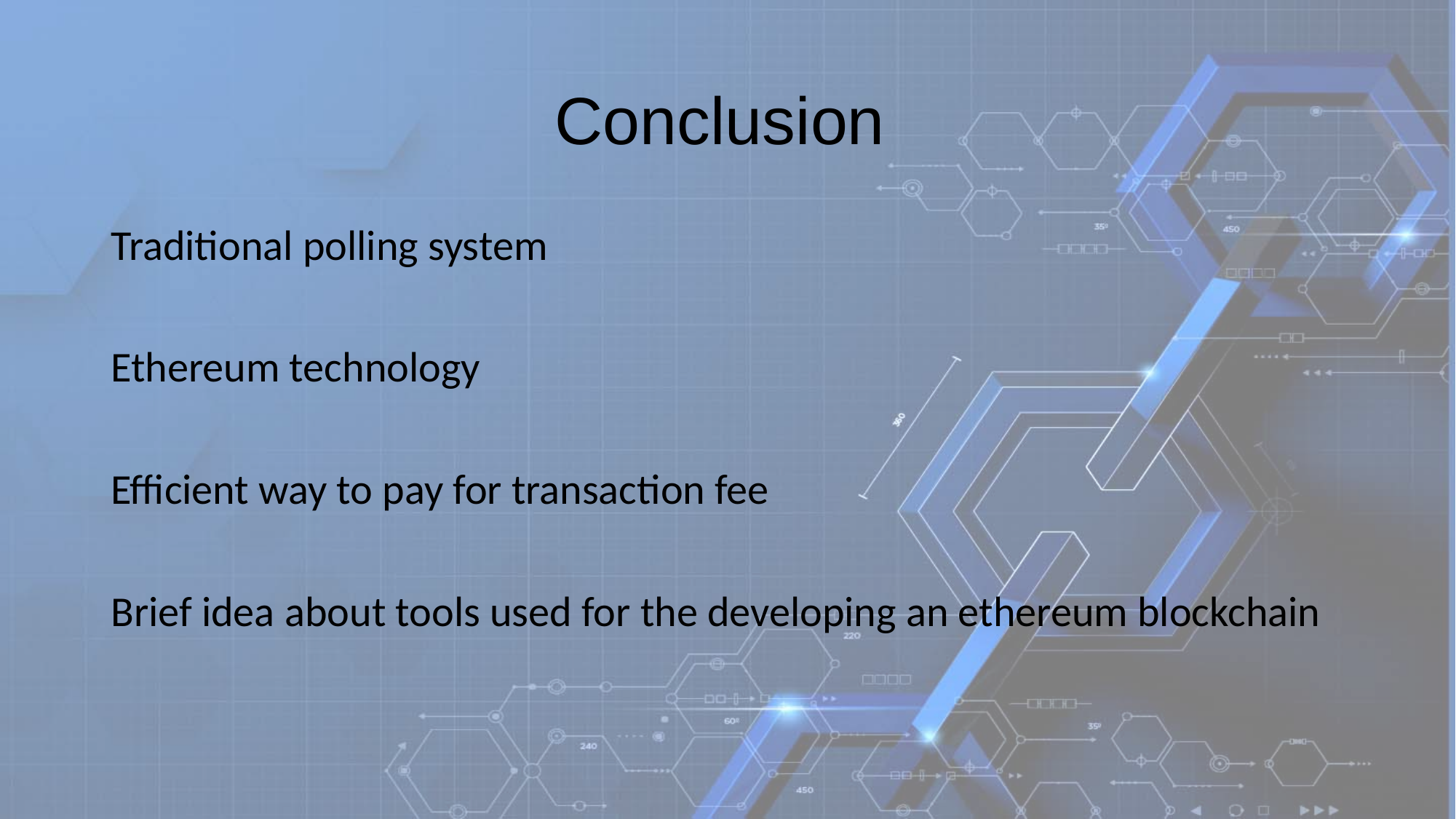

# Conclusion
Traditional polling system

Ethereum technology

Efficient way to pay for transaction fee

Brief idea about tools used for the developing an ethereum blockchain